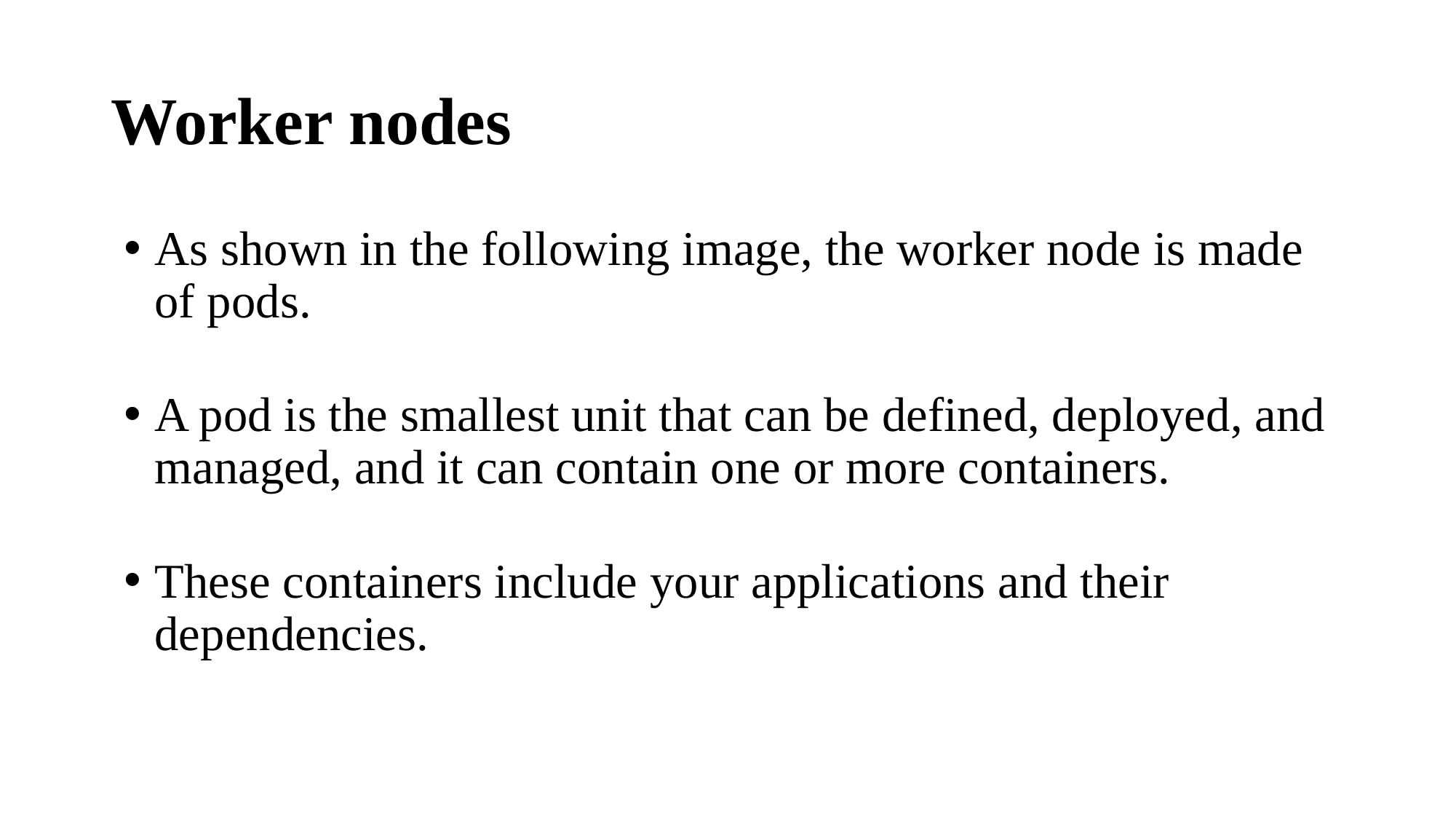

# Worker nodes
As shown in the following image, the worker node is made of pods.

A pod is the smallest unit that can be defined, deployed, and managed, and it can contain one or more containers.

These containers include your applications and their dependencies.